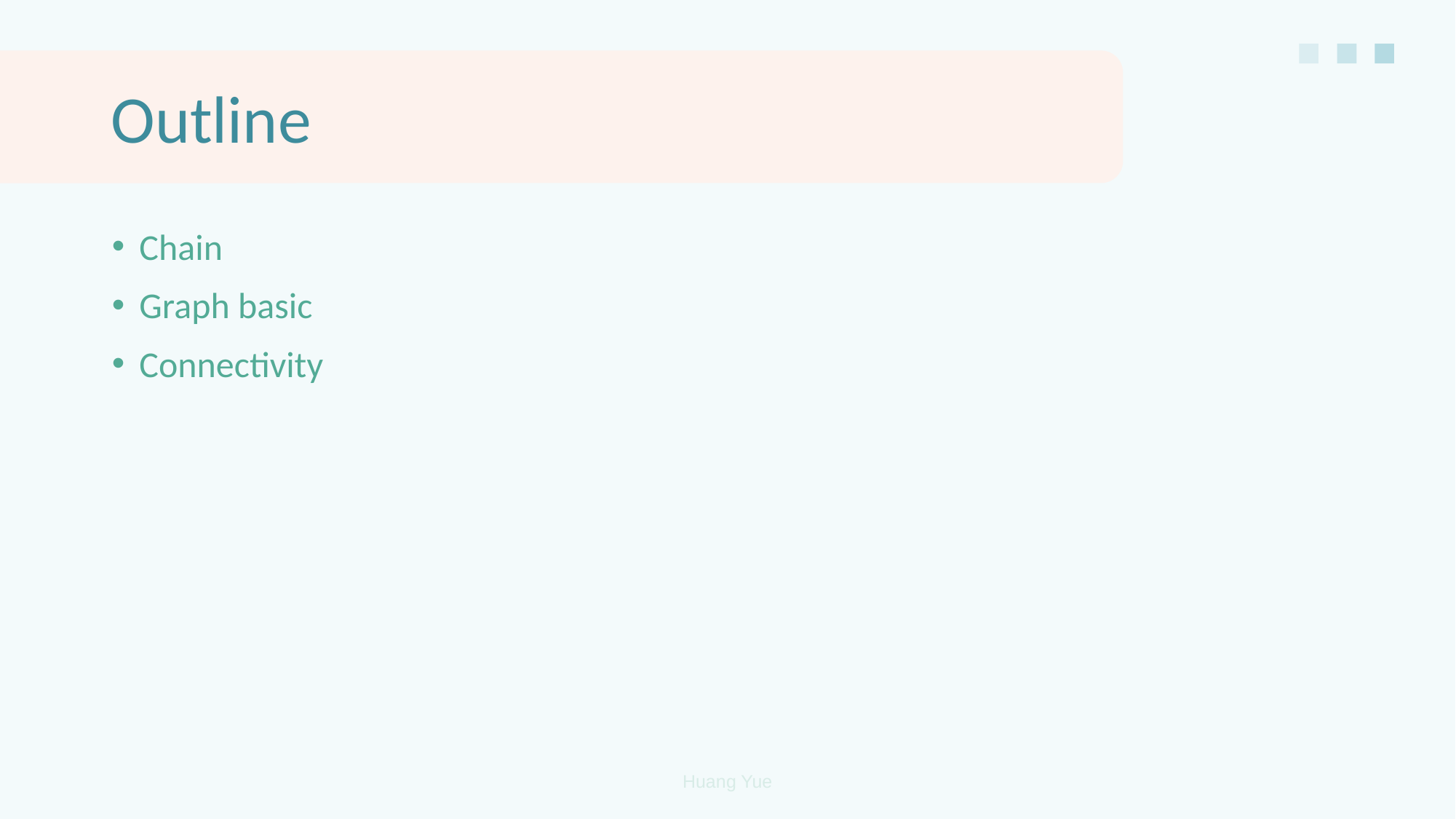

# Outline

Chain
Graph basic
Connectivity

Huang Yue